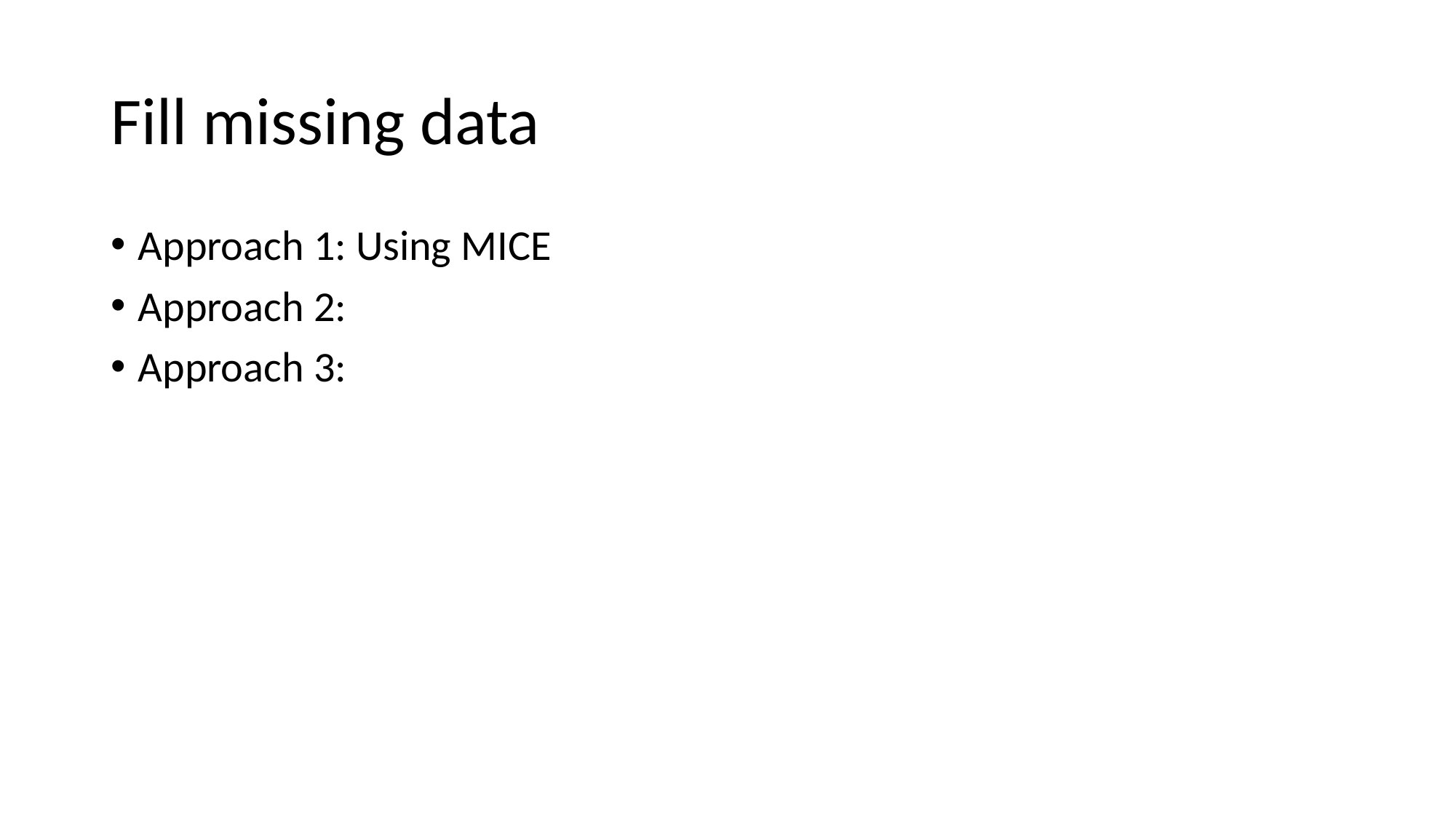

# Fill missing data
Approach 1: Using MICE
Approach 2:
Approach 3: